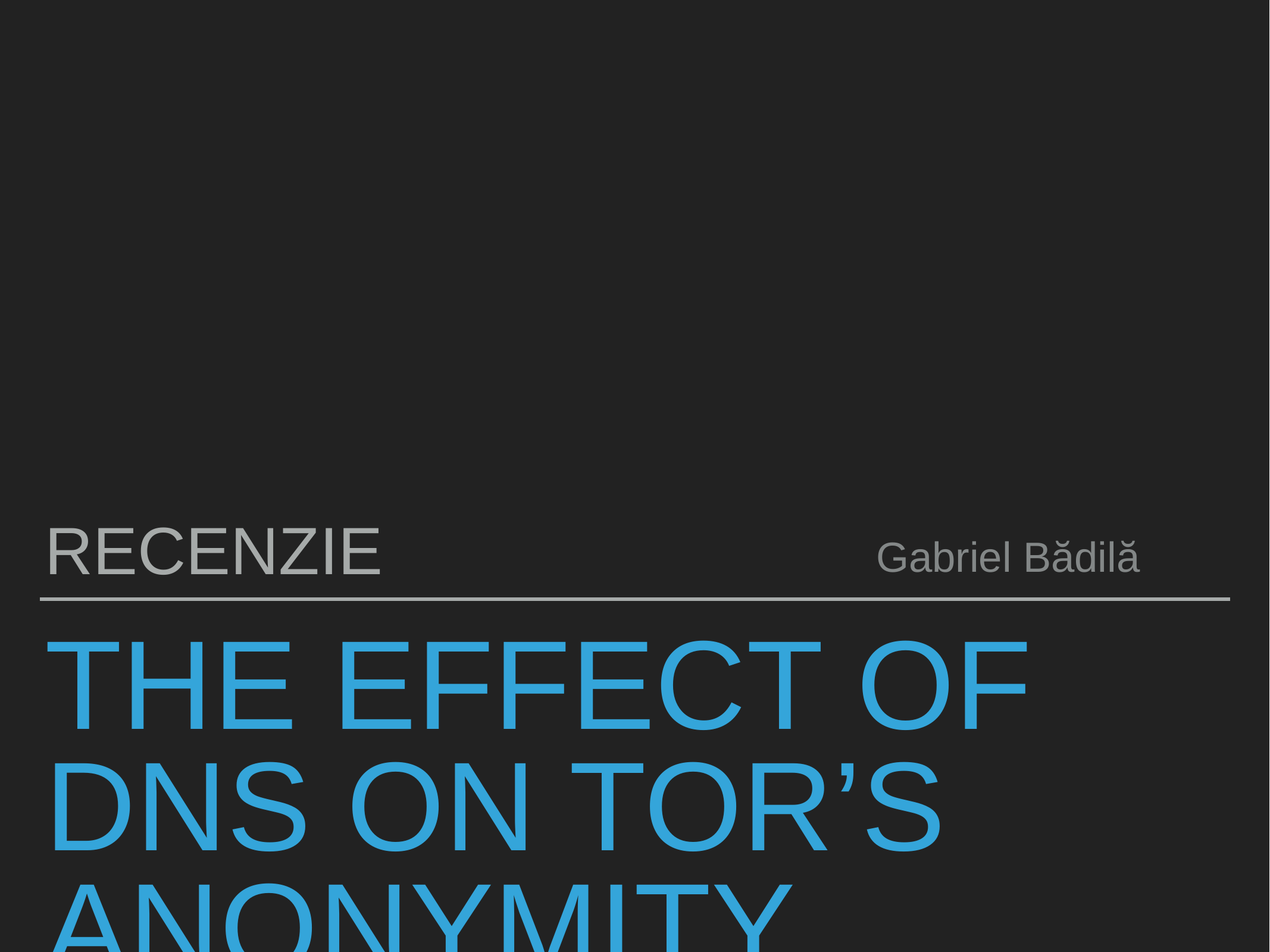

Recenzie
Gabriel Bădilă
# The effect of dns on tor’s anonymity